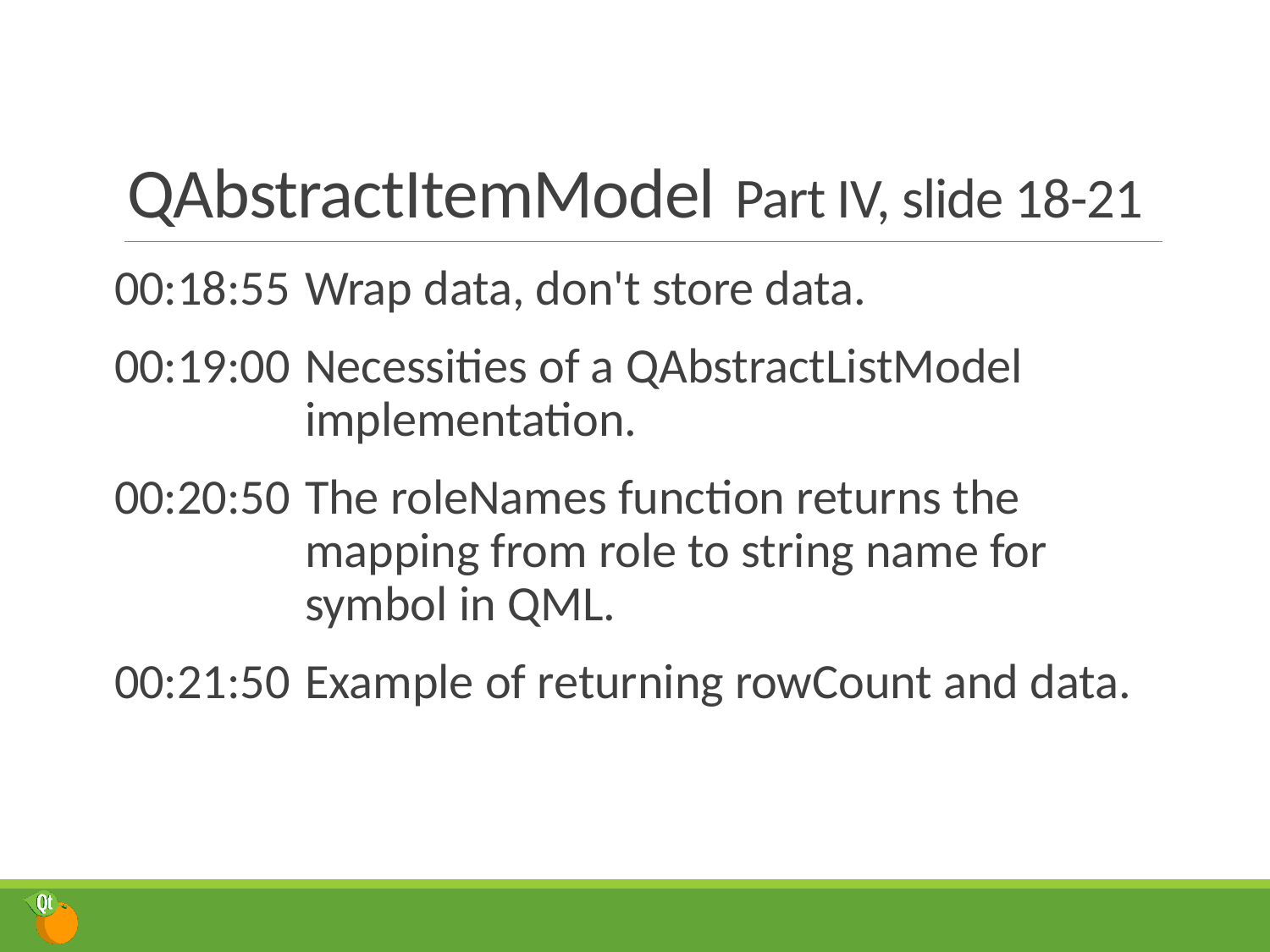

# QAbstractItemModel	Part IV, slide 18-21
00:18:55	Wrap data, don't store data.
00:19:00	Necessities of a QAbstractListModel implementation.
00:20:50	The roleNames function returns the mapping from role to string name for symbol in QML.
00:21:50	Example of returning rowCount and data.